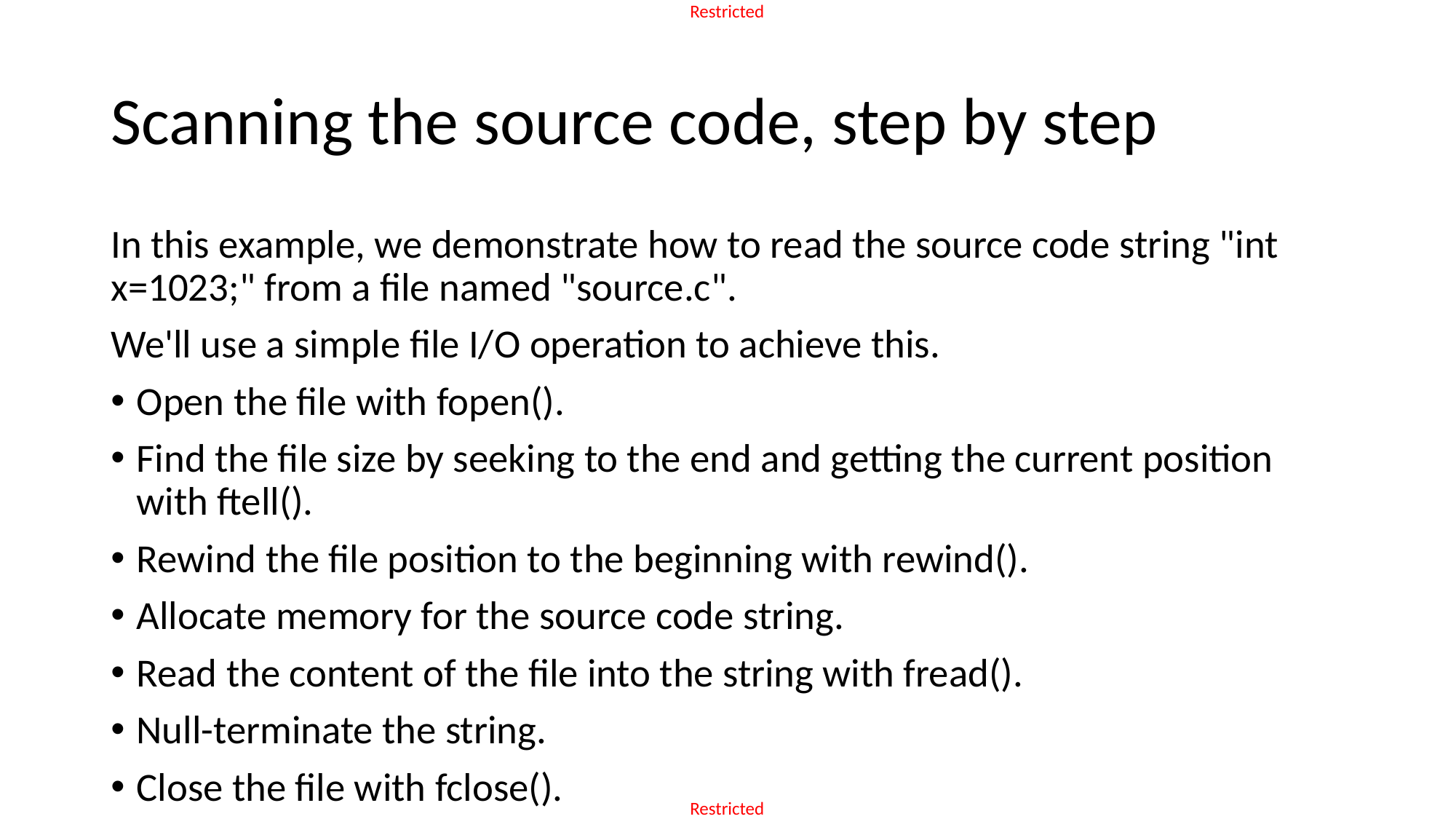

# Scanning the source code, step by step
In this example, we demonstrate how to read the source code string "int x=1023;" from a file named "source.c".
We'll use a simple file I/O operation to achieve this.
Open the file with fopen().
Find the file size by seeking to the end and getting the current position with ftell().
Rewind the file position to the beginning with rewind().
Allocate memory for the source code string.
Read the content of the file into the string with fread().
Null-terminate the string.
Close the file with fclose().